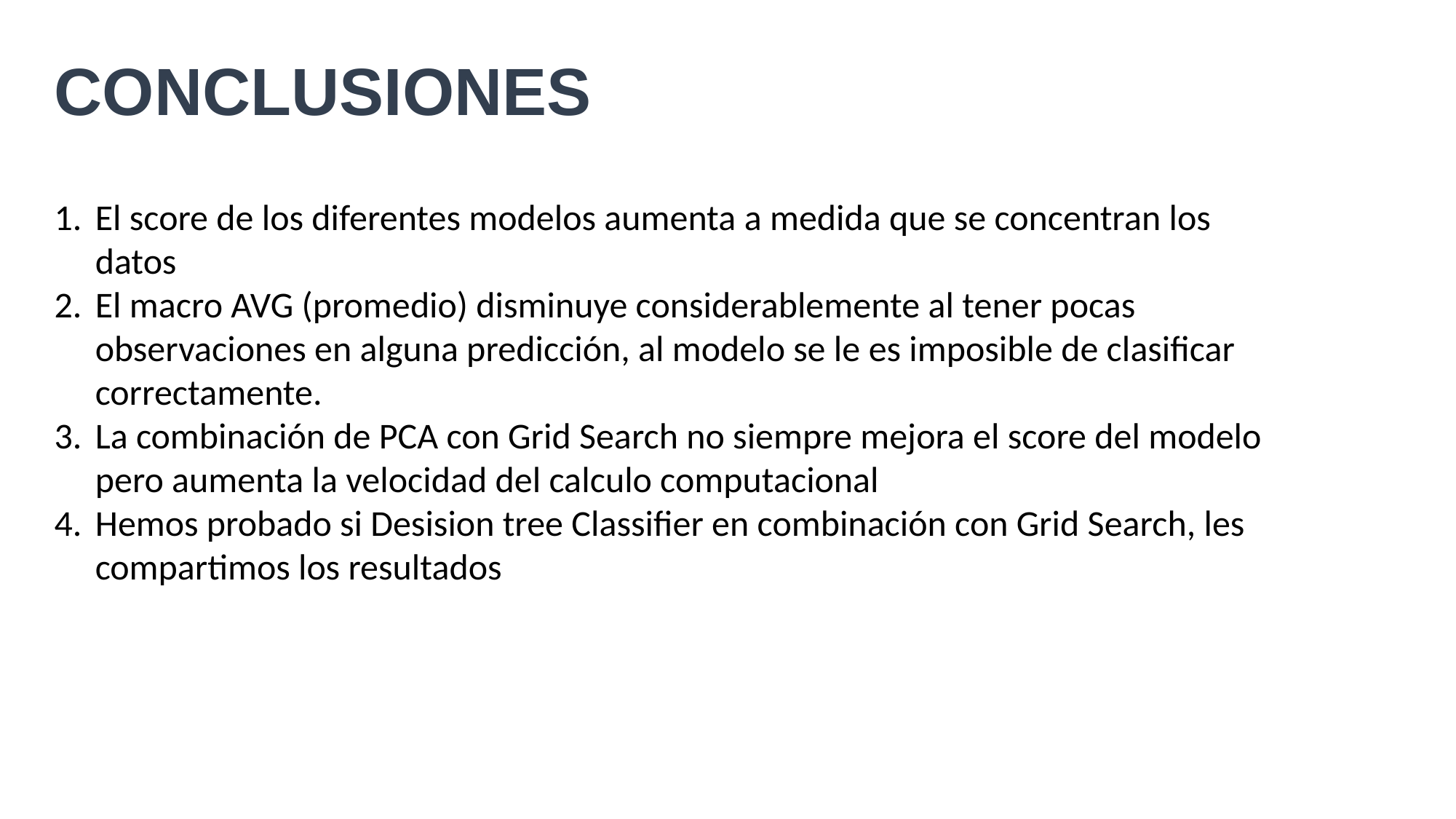

CONCLUSIONES
El score de los diferentes modelos aumenta a medida que se concentran los datos
El macro AVG (promedio) disminuye considerablemente al tener pocas observaciones en alguna predicción, al modelo se le es imposible de clasificar correctamente.
La combinación de PCA con Grid Search no siempre mejora el score del modelo pero aumenta la velocidad del calculo computacional
Hemos probado si Desision tree Classifier en combinación con Grid Search, les compartimos los resultados